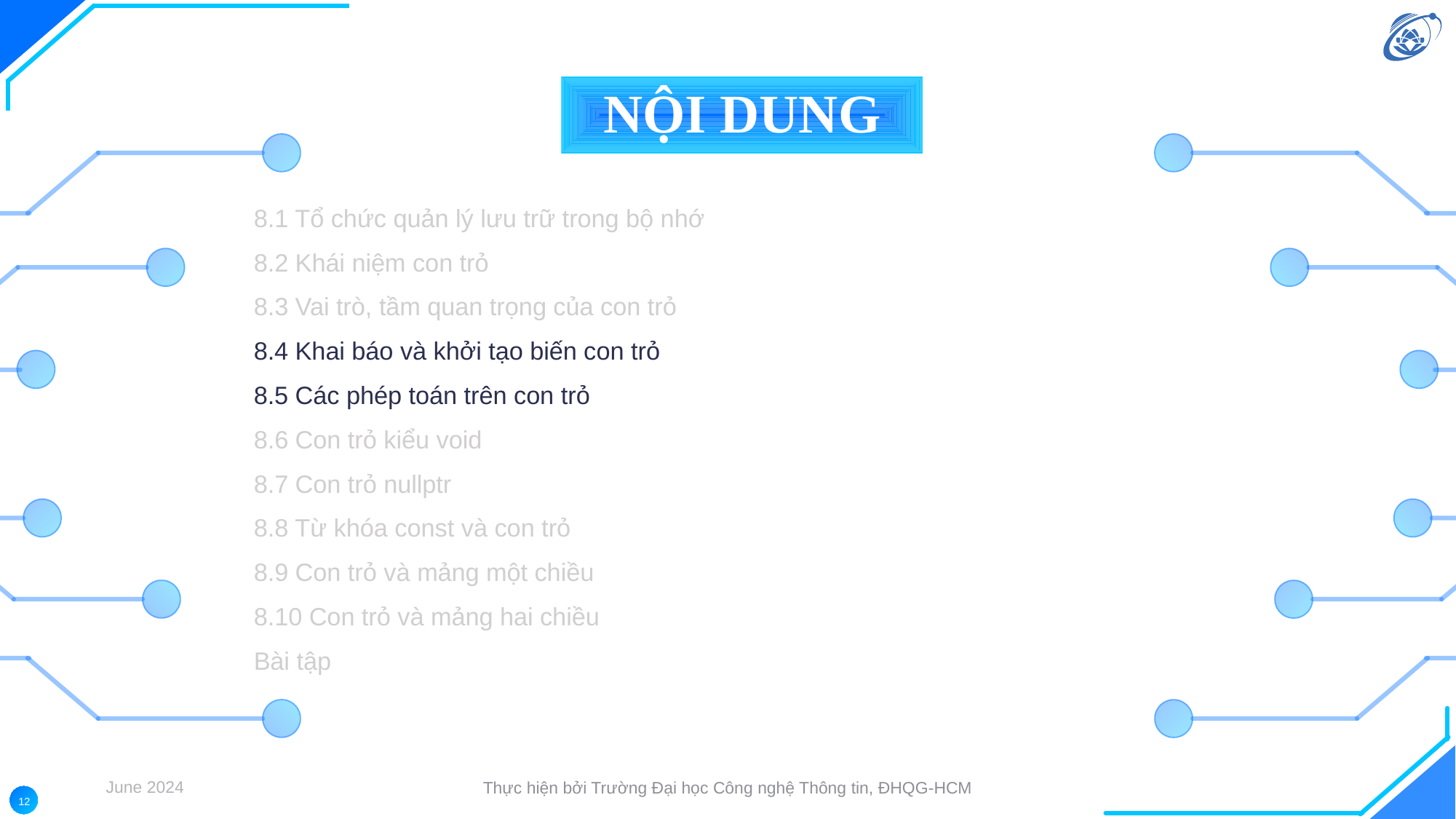

NỘI DUNG
8.1 Tổ chức quản lý lưu trữ trong bộ nhớ
8.2 Khái niệm con trỏ
8.3 Vai trò, tầm quan trọng của con trỏ
8.4 Khai báo và khởi tạo biến con trỏ
8.5 Các phép toán trên con trỏ
8.6 Con trỏ kiểu void
8.7 Con trỏ nullptr
8.8 Từ khóa const và con trỏ
8.9 Con trỏ và mảng một chiều
8.10 Con trỏ và mảng hai chiều
Bài tập
June 2024
Thực hiện bởi Trường Đại học Công nghệ Thông tin, ĐHQG-HCM
12